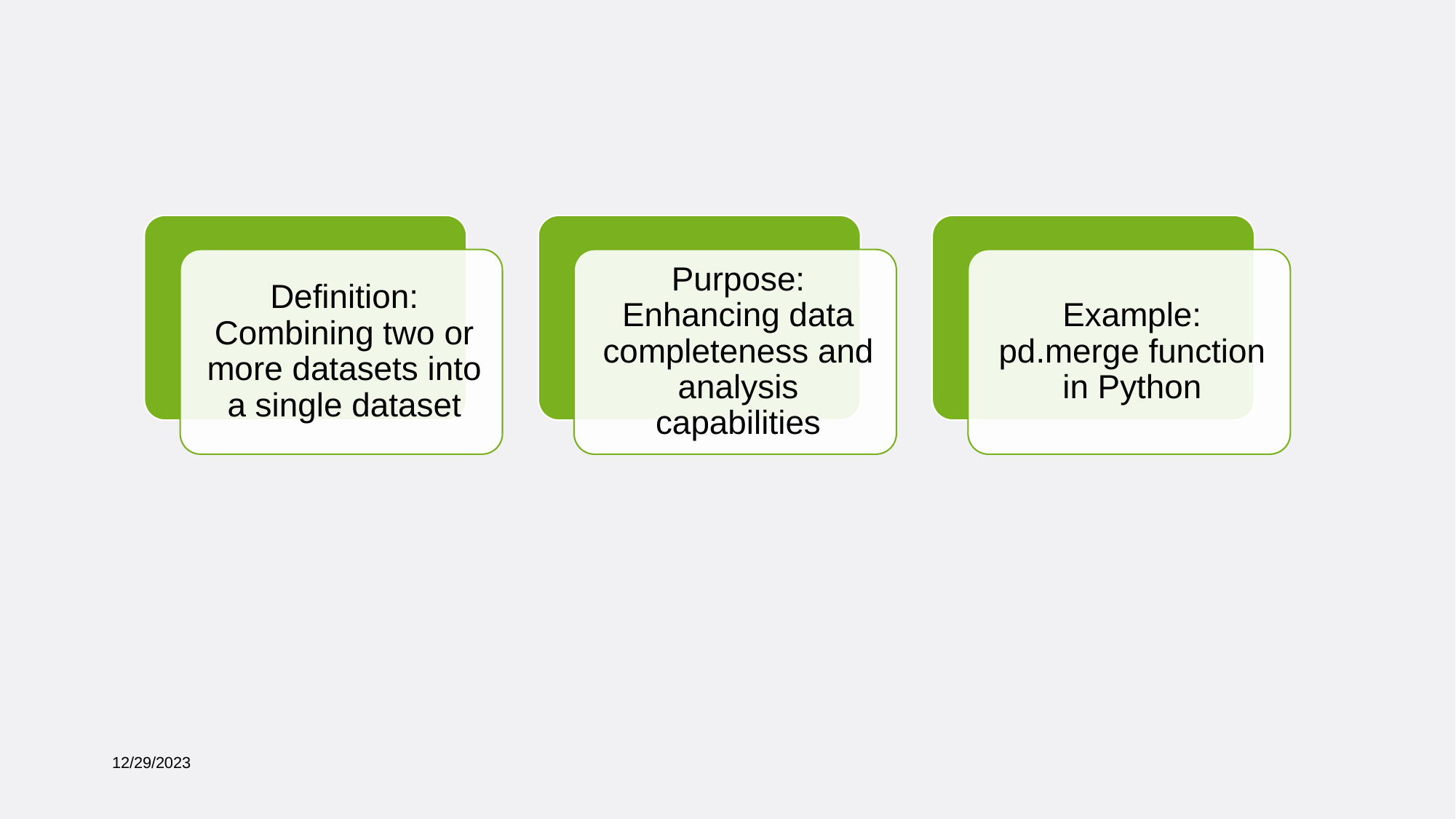

Definition: Combining two or more datasets into a single dataset
Purpose: Enhancing data completeness and analysis capabilities
Example: pd.merge function in Python
12/29/2023